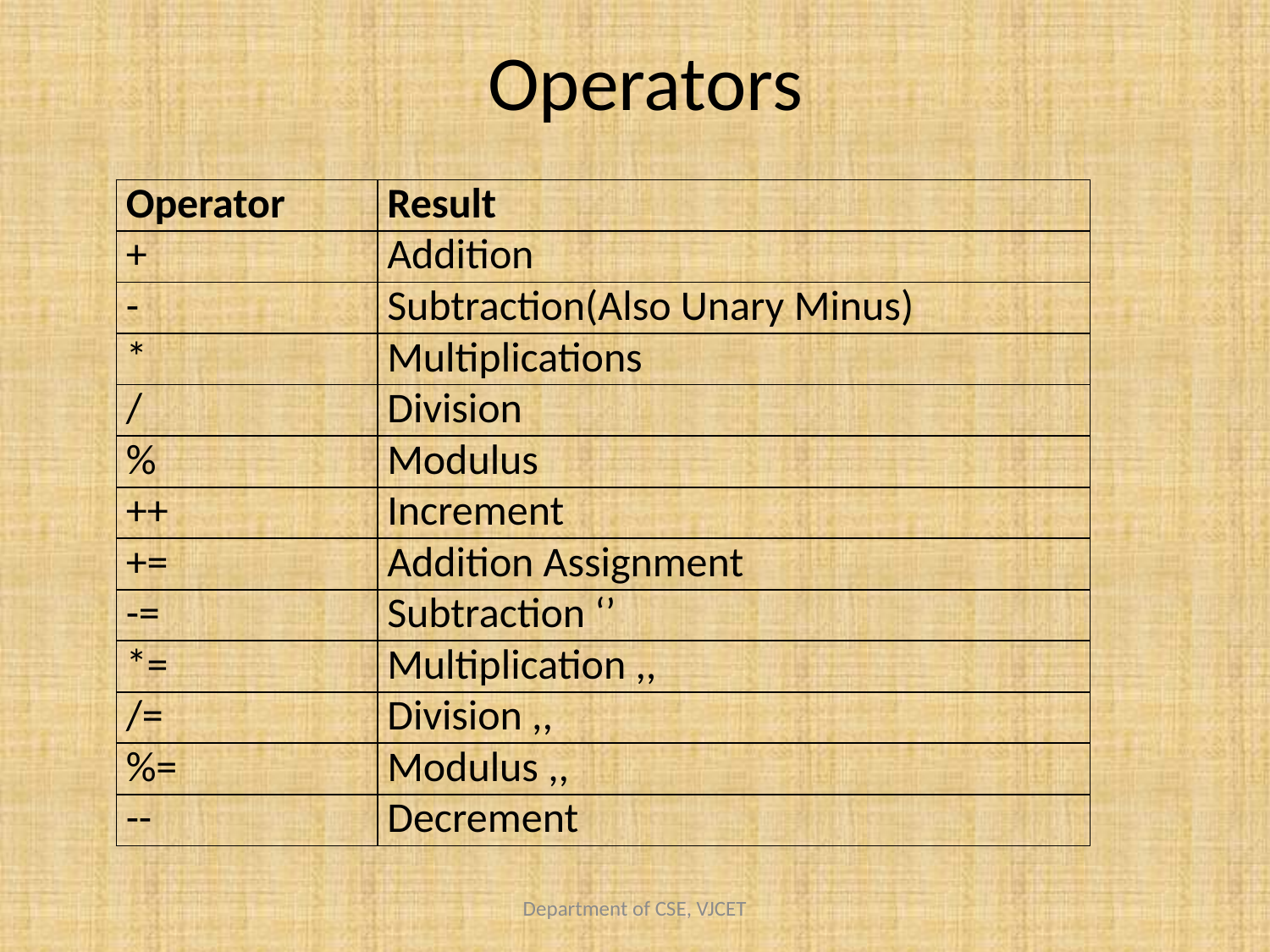

# Operators
| Operator | Result |
| --- | --- |
| + | Addition |
| - | Subtraction(Also Unary Minus) |
| \* | Multiplications |
| / | Division |
| % | Modulus |
| ++ | Increment |
| += | Addition Assignment |
| -= | Subtraction ‘’ |
| \*= | Multiplication ,, |
| /= | Division ,, |
| %= | Modulus ,, |
| -- | Decrement |
Department of CSE, VJCET